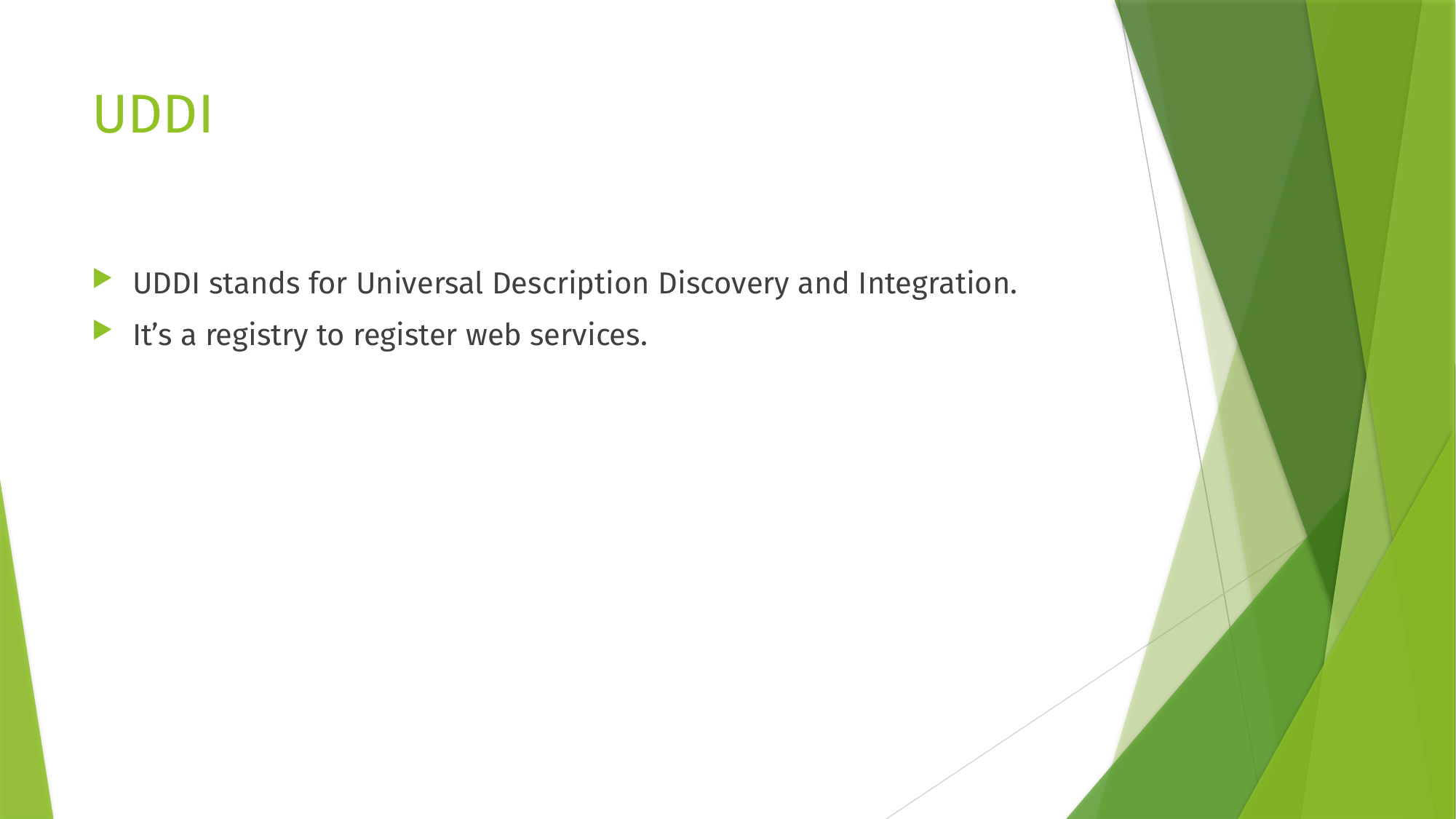

# UDDI
UDDI stands for Universal Description Discovery and Integration.
It’s a registry to register web services.